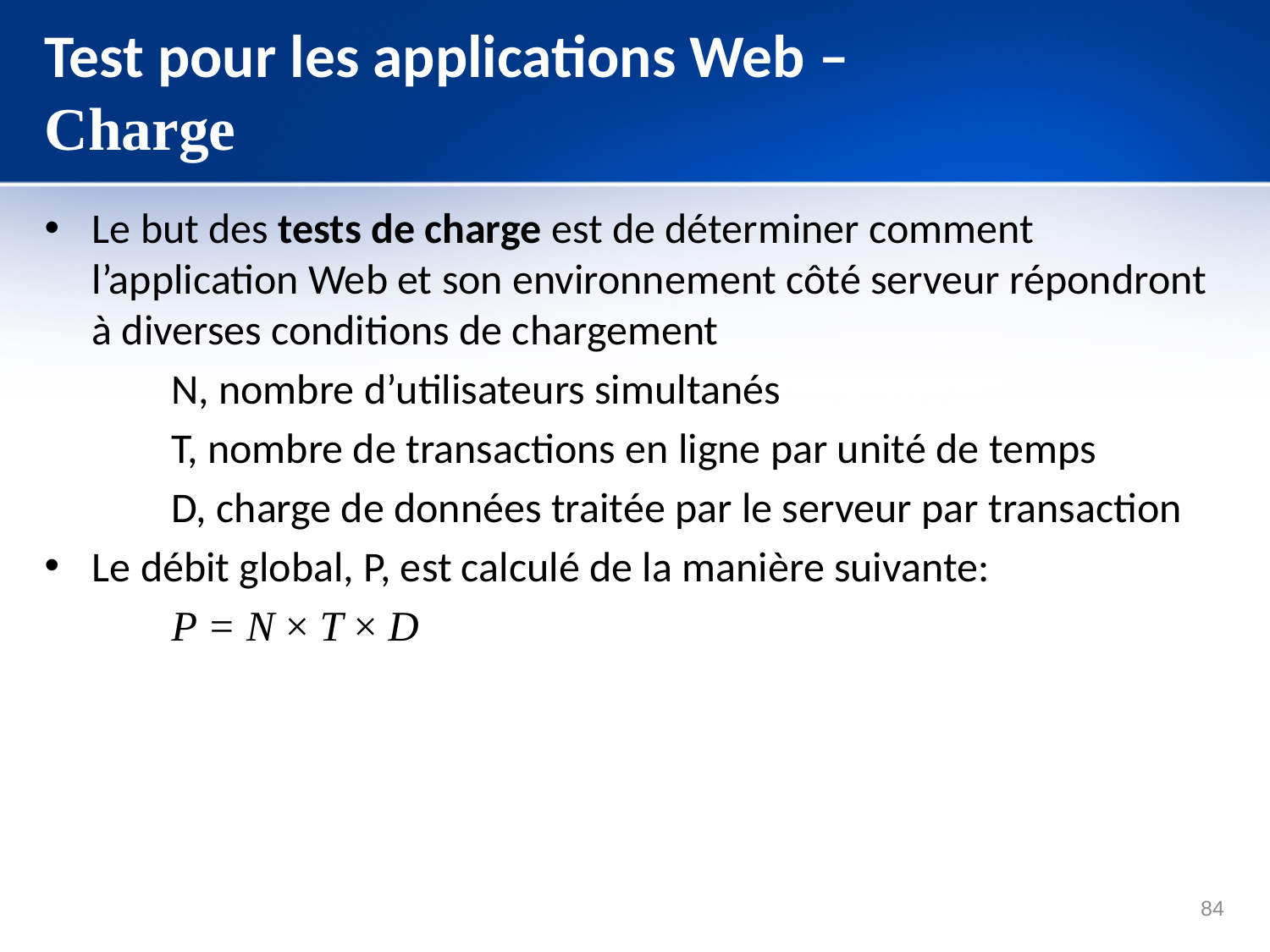

# Test pour les applications Web – Charge

Le but des tests de charge est de déterminer comment l’application Web et son environnement côté serveur répondront à diverses conditions de chargement
	N, nombre d’utilisateurs simultanés
	T, nombre de transactions en ligne par unité de temps
	D, charge de données traitée par le serveur par transaction
Le débit global, P, est calculé de la manière suivante:
	P = N × T × D

84